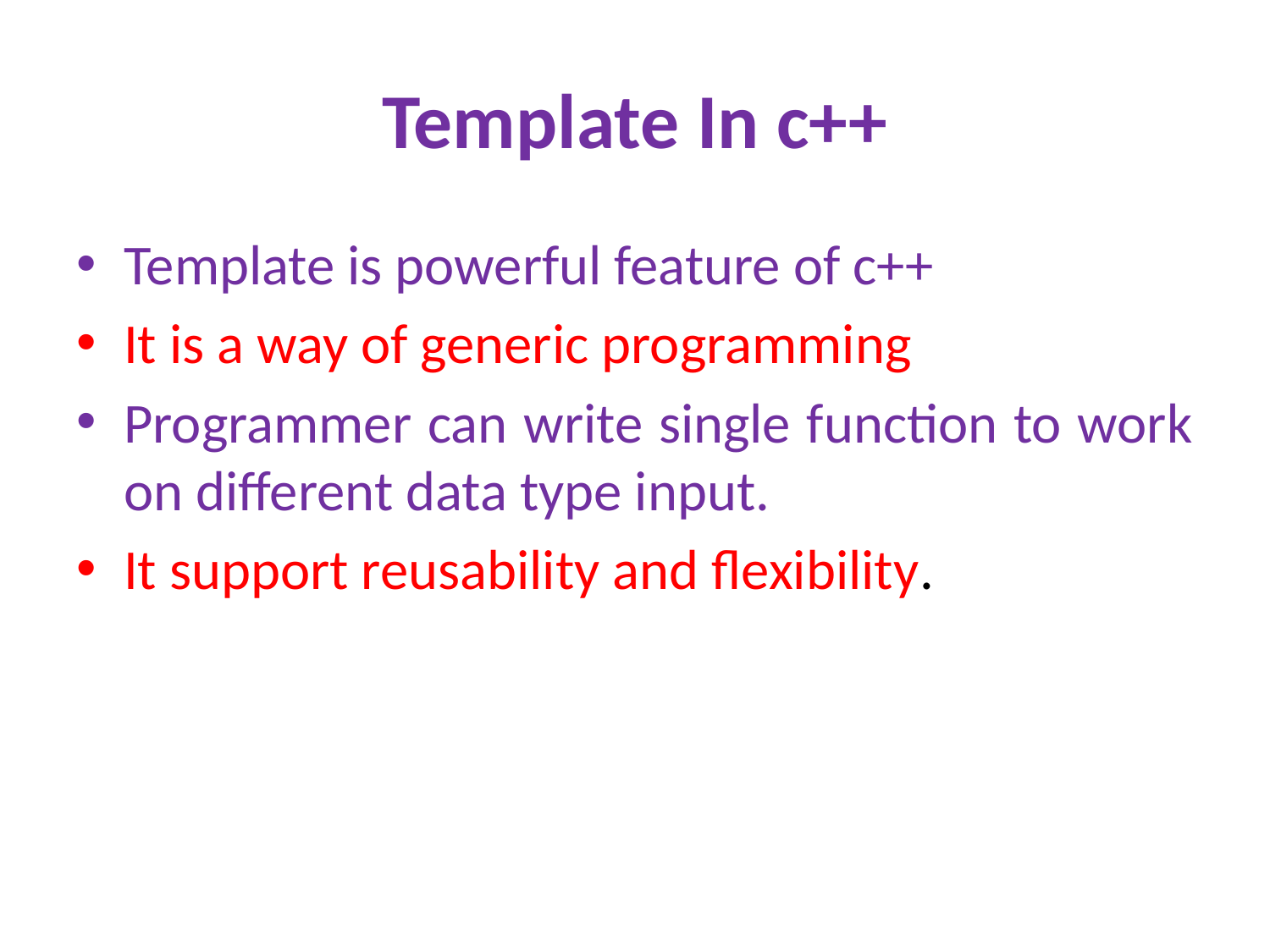

# Template In c++
Template is powerful feature of c++
It is a way of generic programming
Programmer can write single function to work on different data type input.
It support reusability and flexibility.